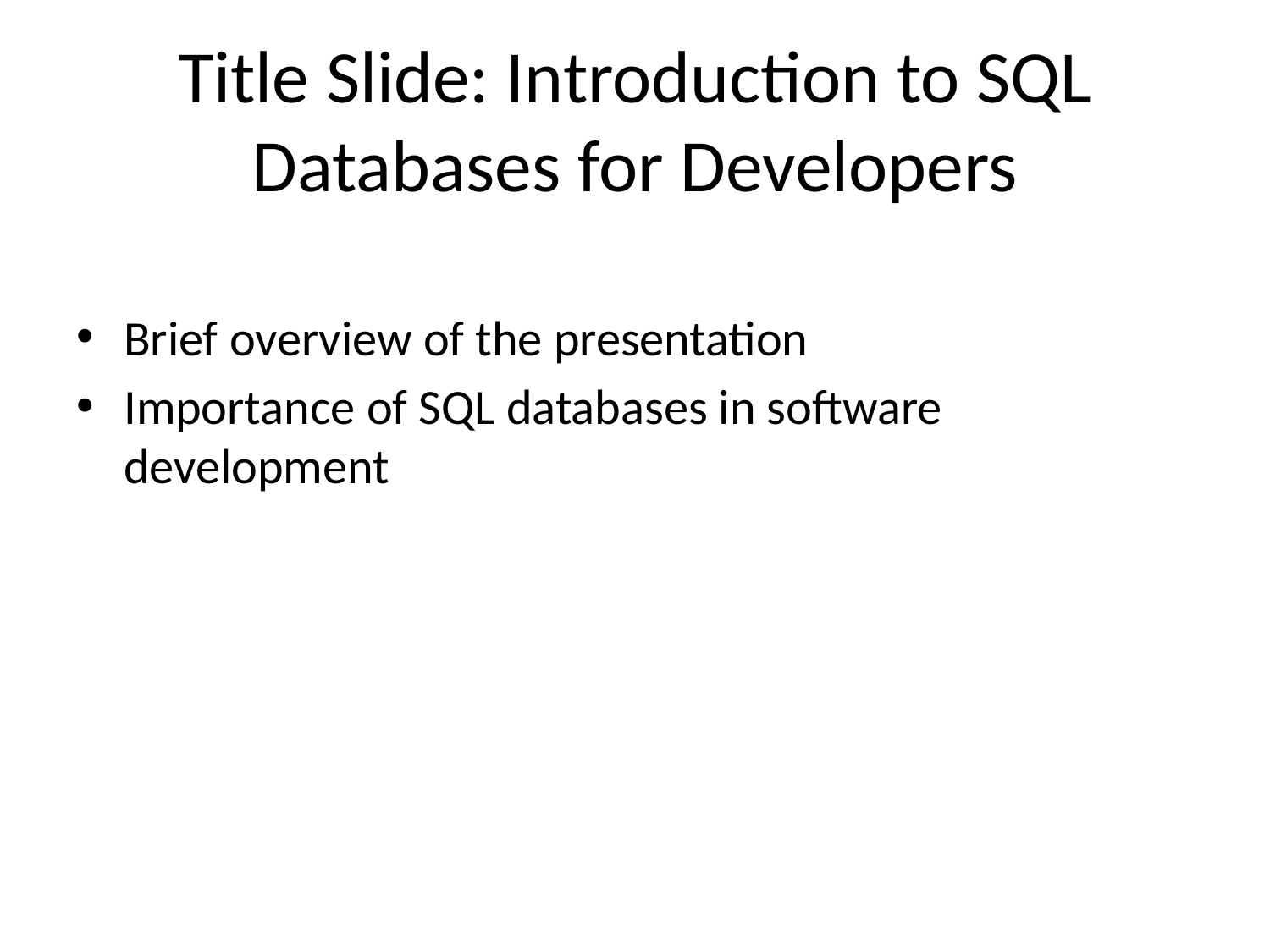

# Title Slide: Introduction to SQL Databases for Developers

Brief overview of the presentation
Importance of SQL databases in software development